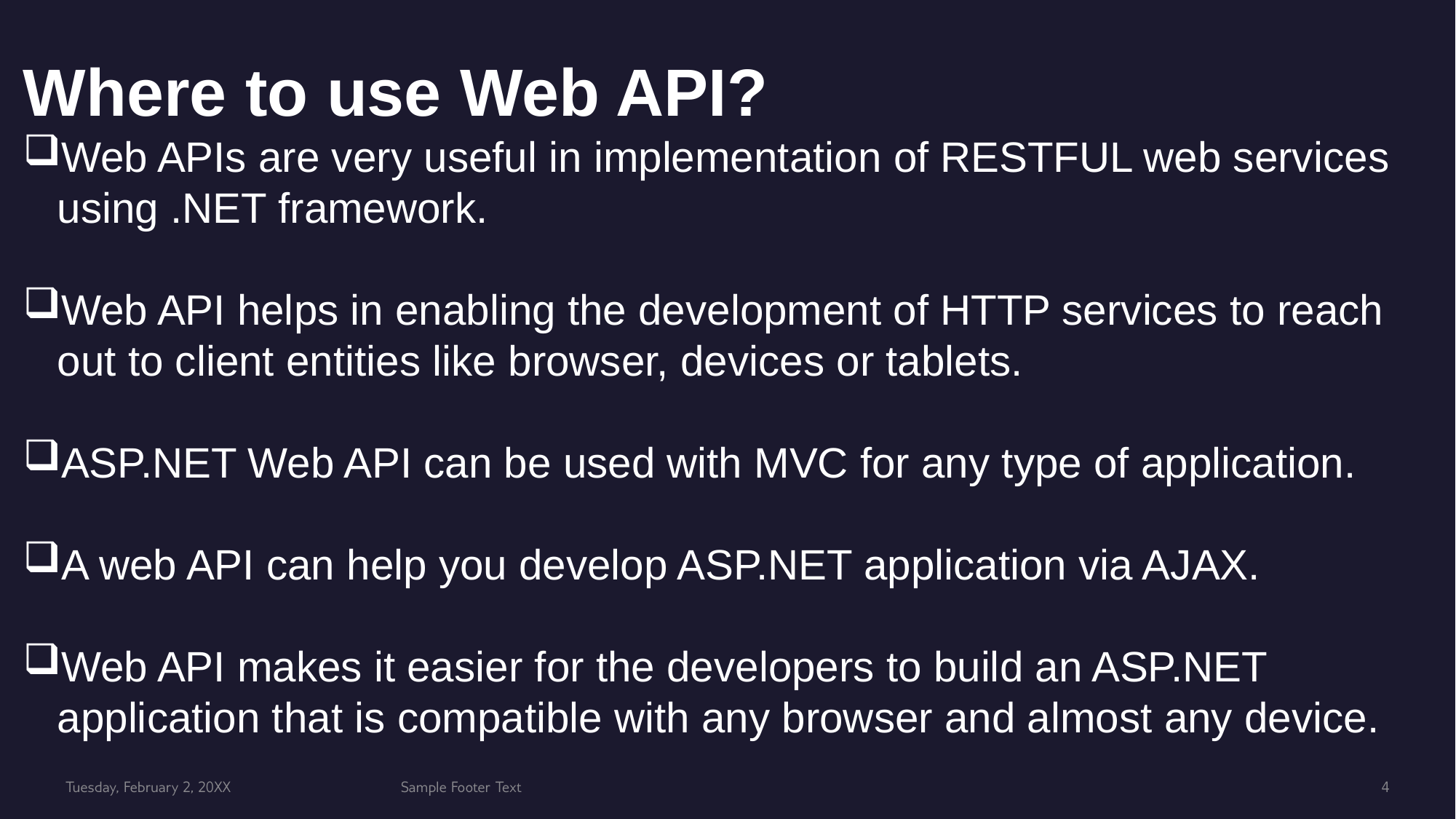

Where to use Web API?
Web APIs are very useful in implementation of RESTFUL web services using .NET framework.

Web API helps in enabling the development of HTTP services to reach out to client entities like browser, devices or tablets.

ASP.NET Web API can be used with MVC for any type of application.

A web API can help you develop ASP.NET application via AJAX.

Web API makes it easier for the developers to build an ASP.NET application that is compatible with any browser and almost any device.

Tuesday, February 2, 20XX
Sample Footer Text
4